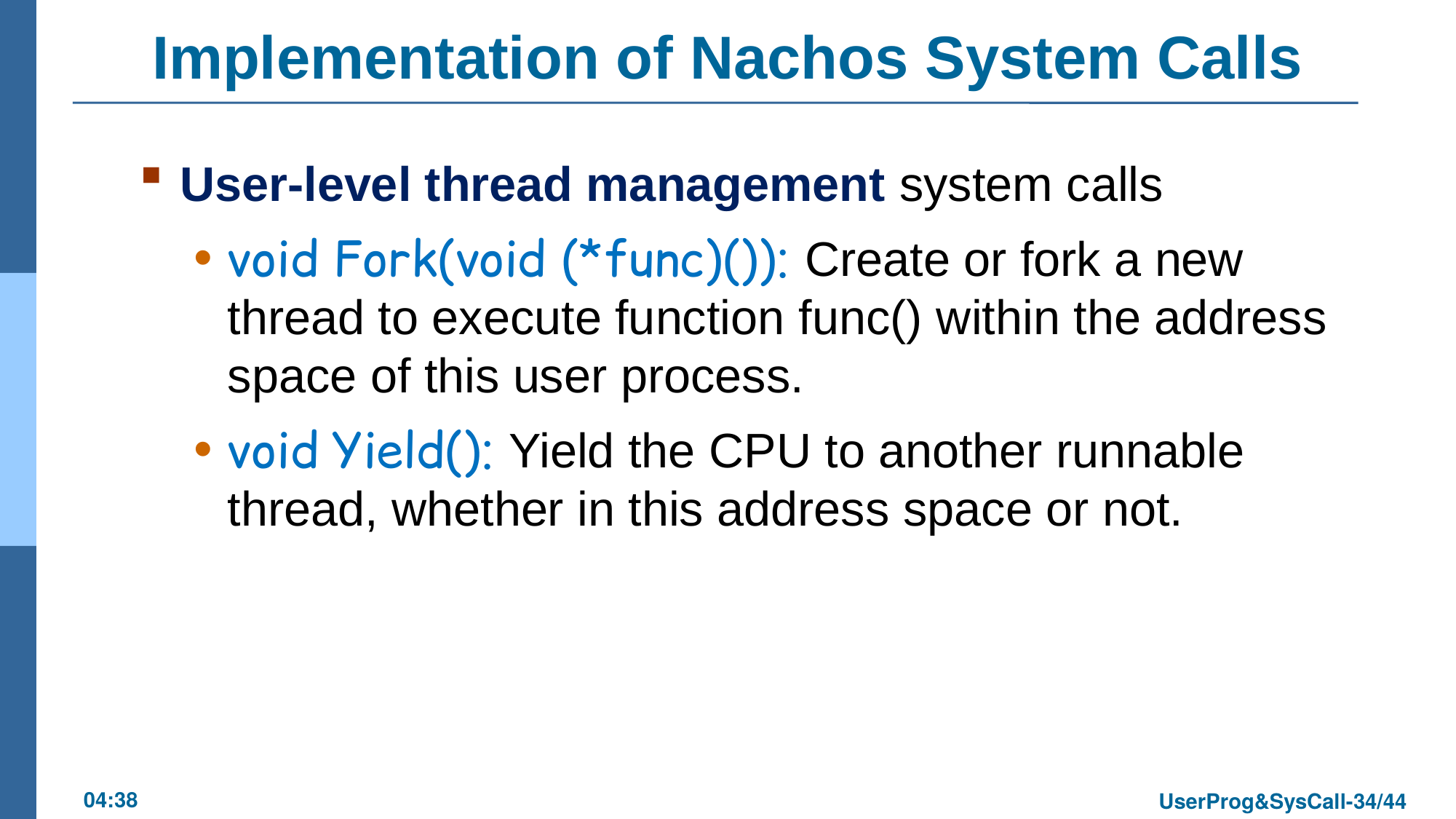

# Implementation of Nachos System Calls
User-level thread management system calls
void Fork(void (*func)()): Create or fork a new thread to execute function func() within the address space of this user process.
void Yield(): Yield the CPU to another runnable thread, whether in this address space or not.